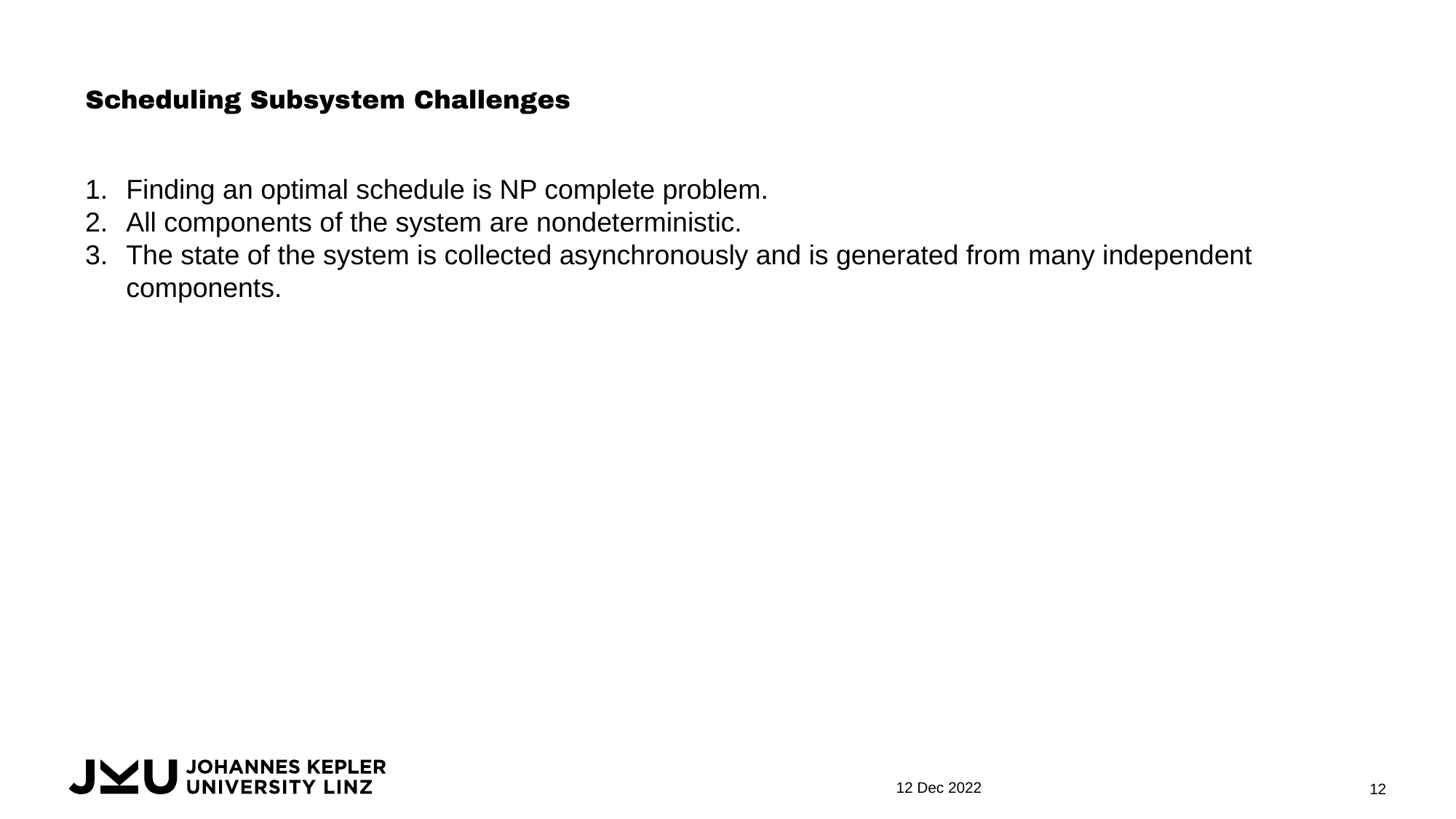

Scheduling Subsystem Challenges

Finding an optimal schedule is NP complete problem.
All components of the system are nondeterministic.
The state of the system is collected asynchronously and is generated from many independent components.
12 Dec 2022
12